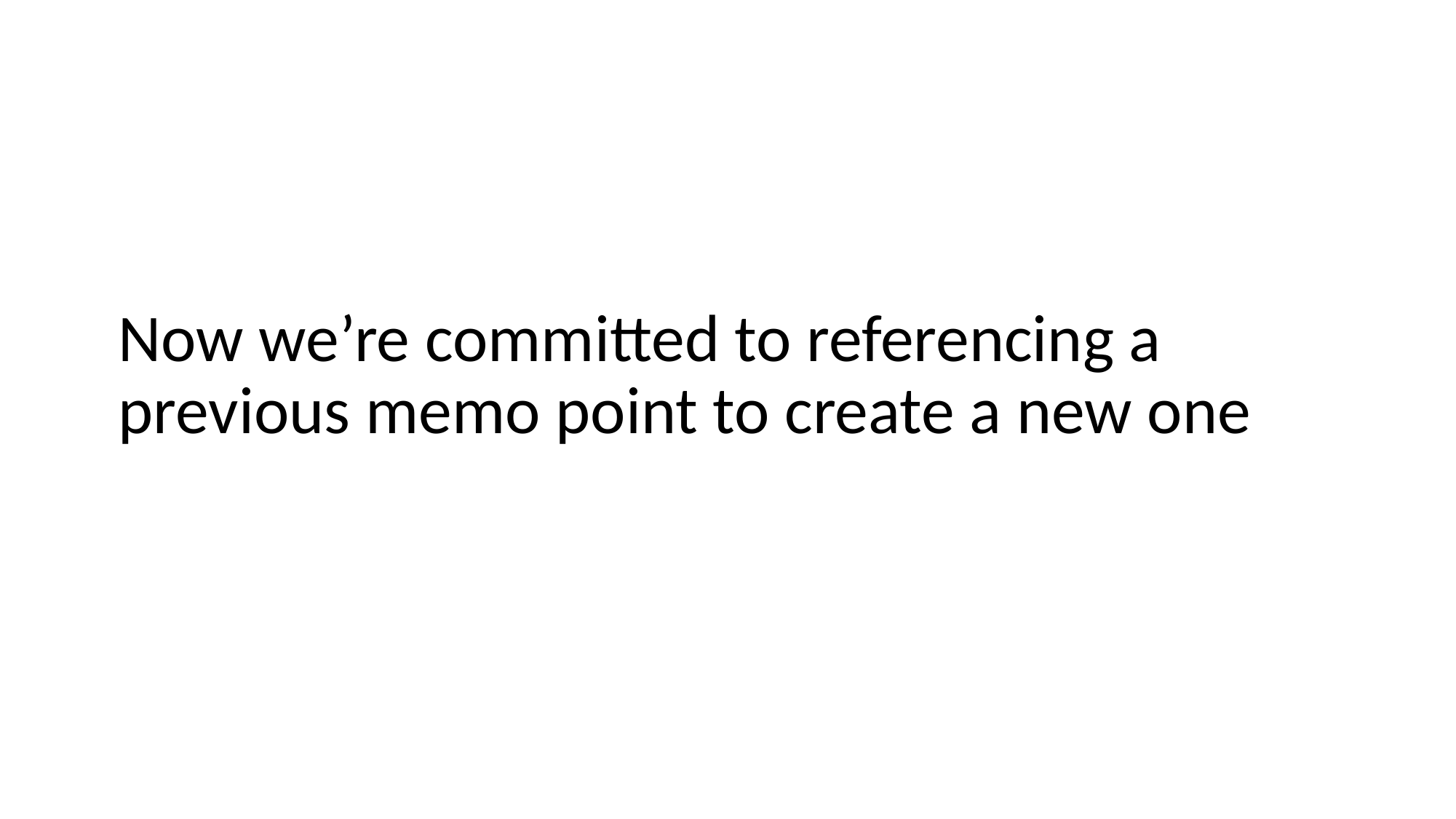

# Now we’re committed to referencing a previous memo point to create a new one